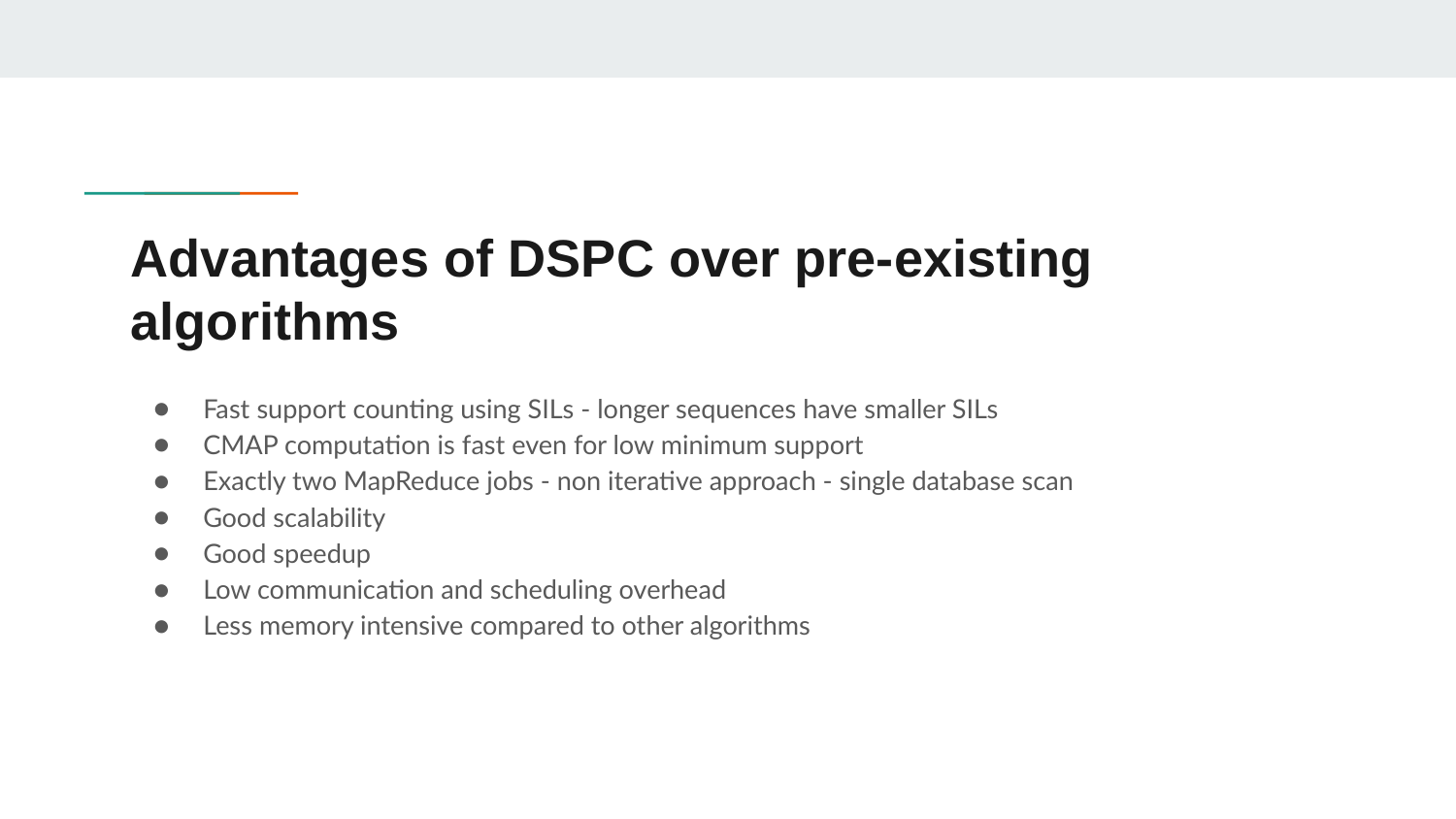

# Advantages of DSPC over pre-existing algorithms
Fast support counting using SILs - longer sequences have smaller SILs
CMAP computation is fast even for low minimum support
Exactly two MapReduce jobs - non iterative approach - single database scan
Good scalability
Good speedup
Low communication and scheduling overhead
Less memory intensive compared to other algorithms